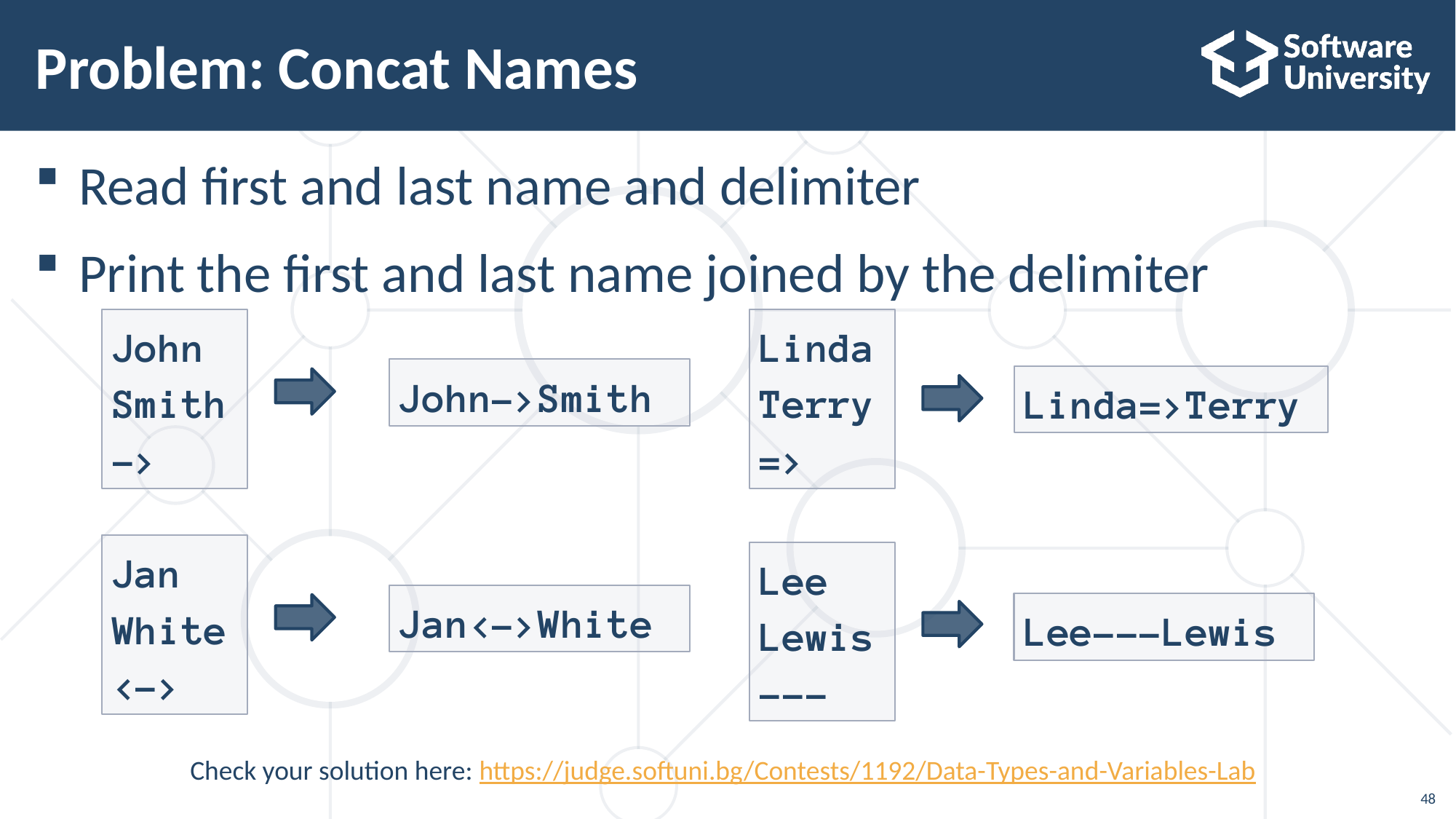

# Problem: Concat Names
Read first and last name and delimiter
Print the first and last name joined by the delimiter

John
Smith
->
Linda
Terry
=>
John->Smith
Linda=>Terry

Jan
White
<->
Lee
Lewis
---
Jan<->White
Lee---Lewis

Check your solution here: https://judge.softuni.bg/Contests/1192/Data-Types-and-Variables-Lab
48